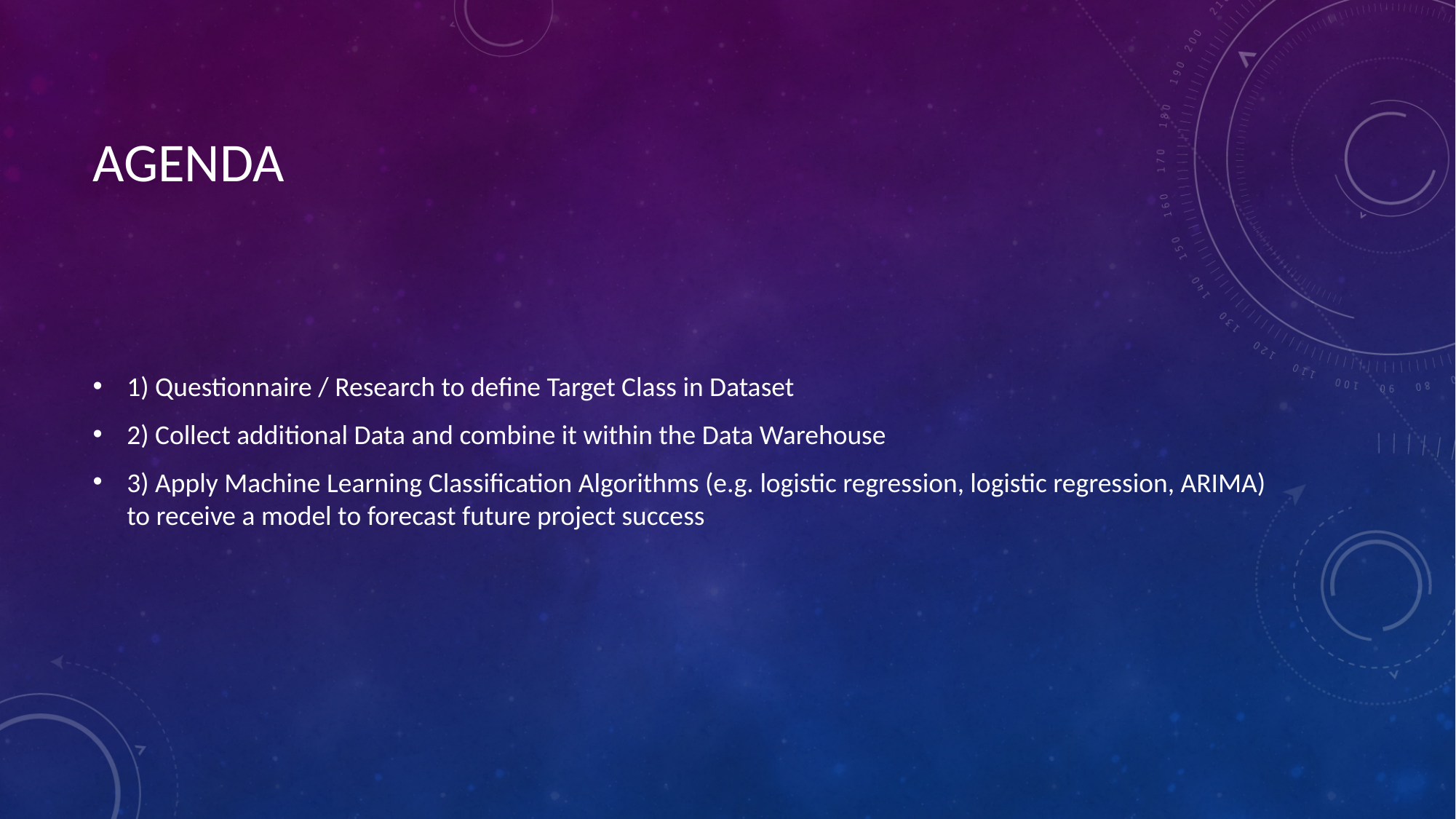

# agenda
1) Questionnaire / Research to define Target Class in Dataset
2) Collect additional Data and combine it within the Data Warehouse
3) Apply Machine Learning Classification Algorithms (e.g. logistic regression, logistic regression, ARIMA) to receive a model to forecast future project success